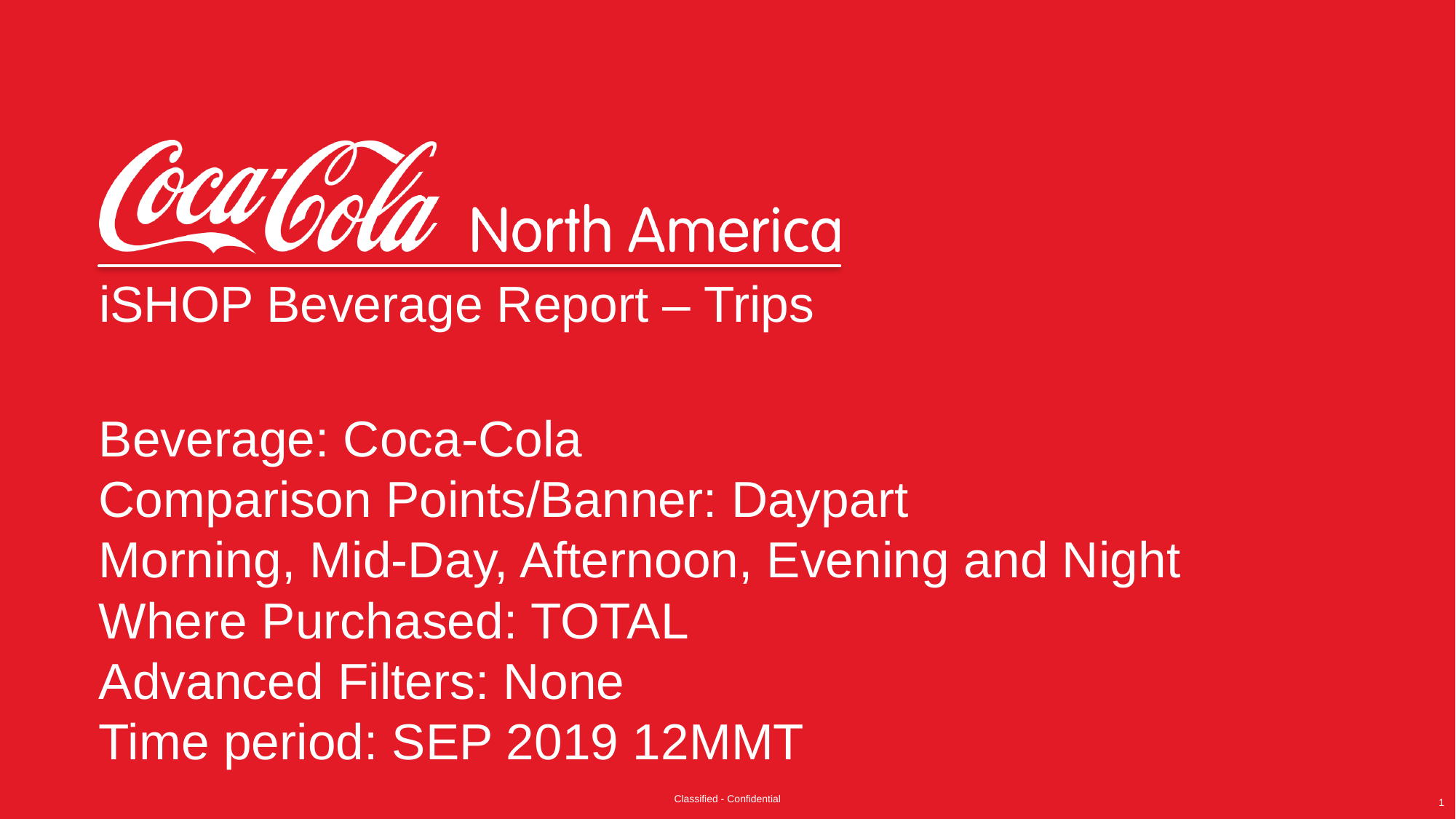

iSHOP Beverage Report – Trips
Beverage: Coca-Cola
Comparison Points/Banner: Daypart
Morning, Mid-Day, Afternoon, Evening and Night
Where Purchased: TOTAL
Advanced Filters: None
Time period: SEP 2019 12MMT
Classified - Confidential
1